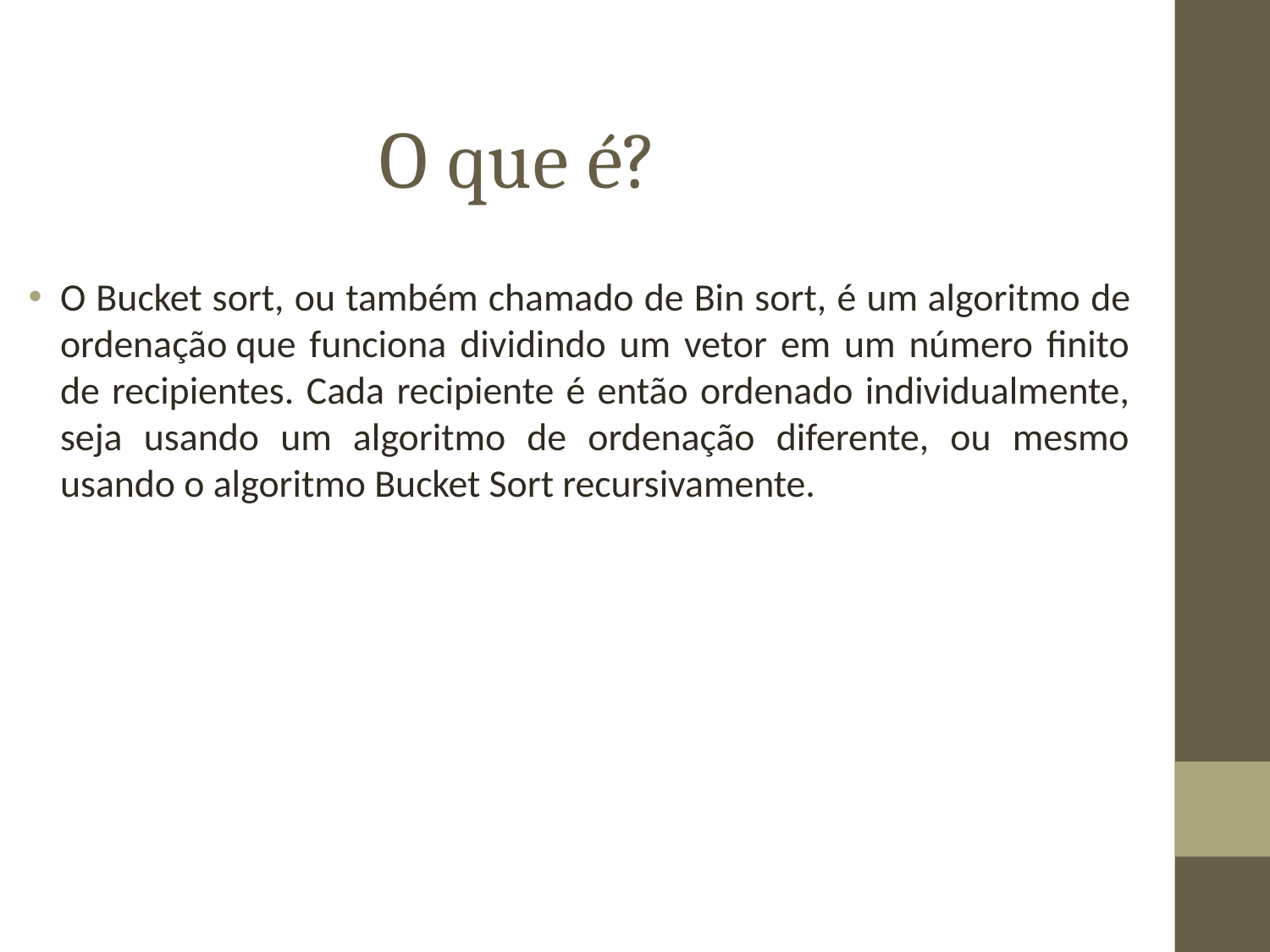

O que é?
O Bucket sort, ou também chamado de Bin sort, é um algoritmo de ordenação que funciona dividindo um vetor em um número finito de recipientes. Cada recipiente é então ordenado individualmente, seja usando um algoritmo de ordenação diferente, ou mesmo usando o algoritmo Bucket Sort recursivamente.